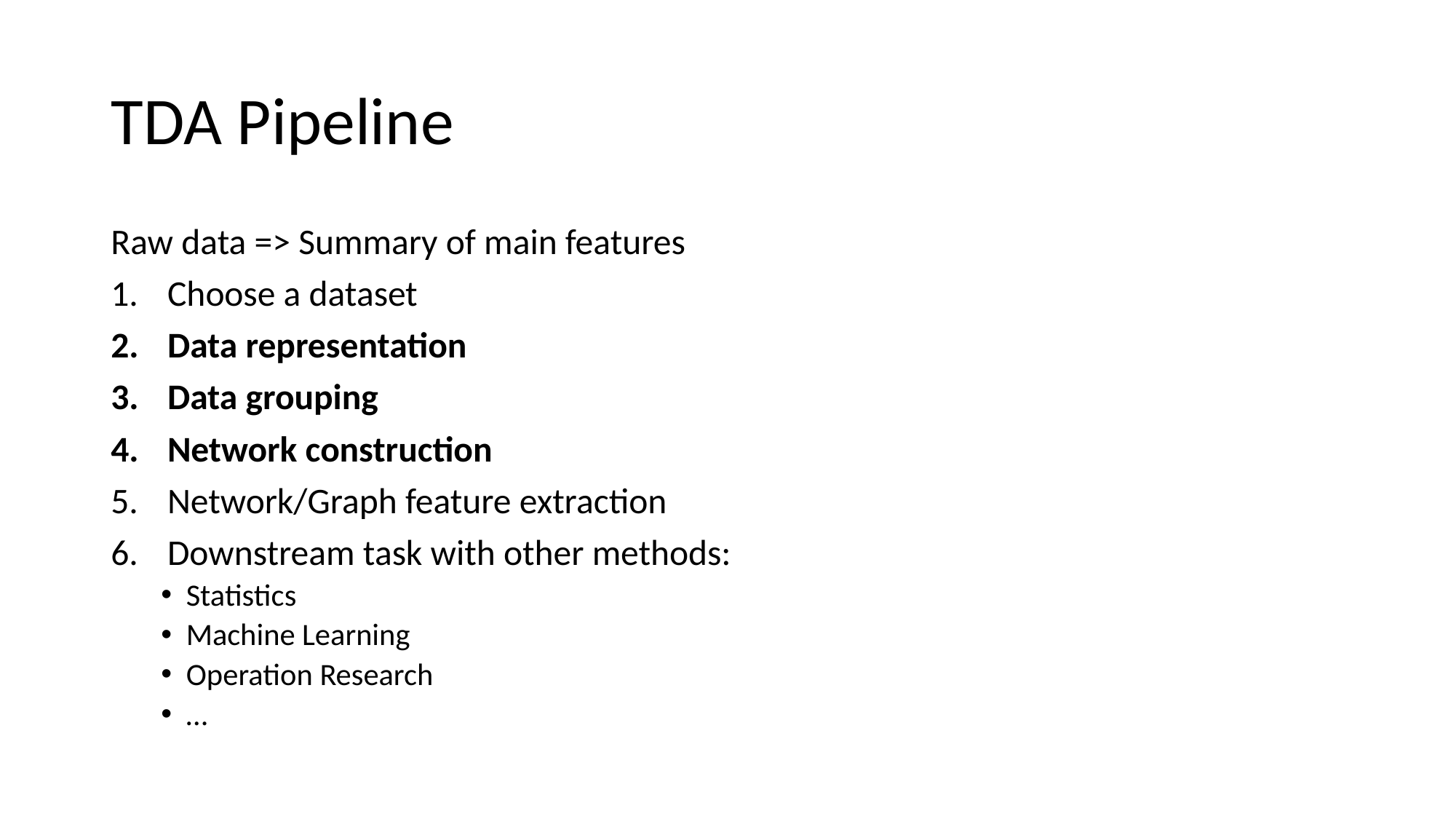

# TDA Pipeline
Raw data => Summary of main features
Choose a dataset
Data representation
Data grouping
Network construction
Network/Graph feature extraction
Downstream task with other methods:
Statistics
Machine Learning
Operation Research
…